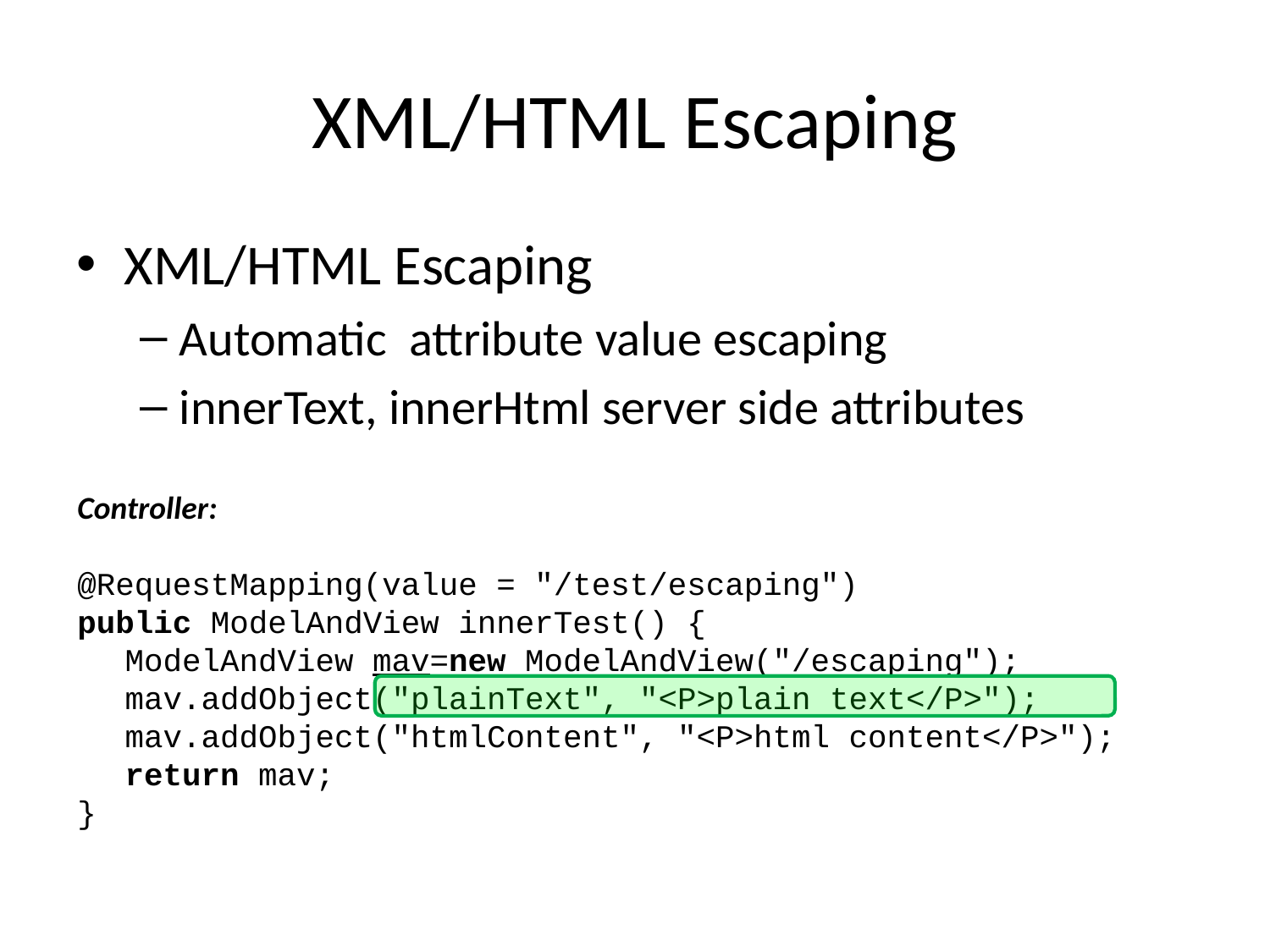

# XML/HTML Escaping
XML/HTML Escaping
Automatic  attribute value escaping
innerText, innerHtml server side attributes
Controller:

@RequestMapping(value = "/test/escaping")
public ModelAndView innerTest() {
ModelAndView mav=new ModelAndView("/escaping");
mav.addObject("plainText", "<P>plain text</P>");
mav.addObject("htmlContent", "<P>html content</P>");
return mav;
}